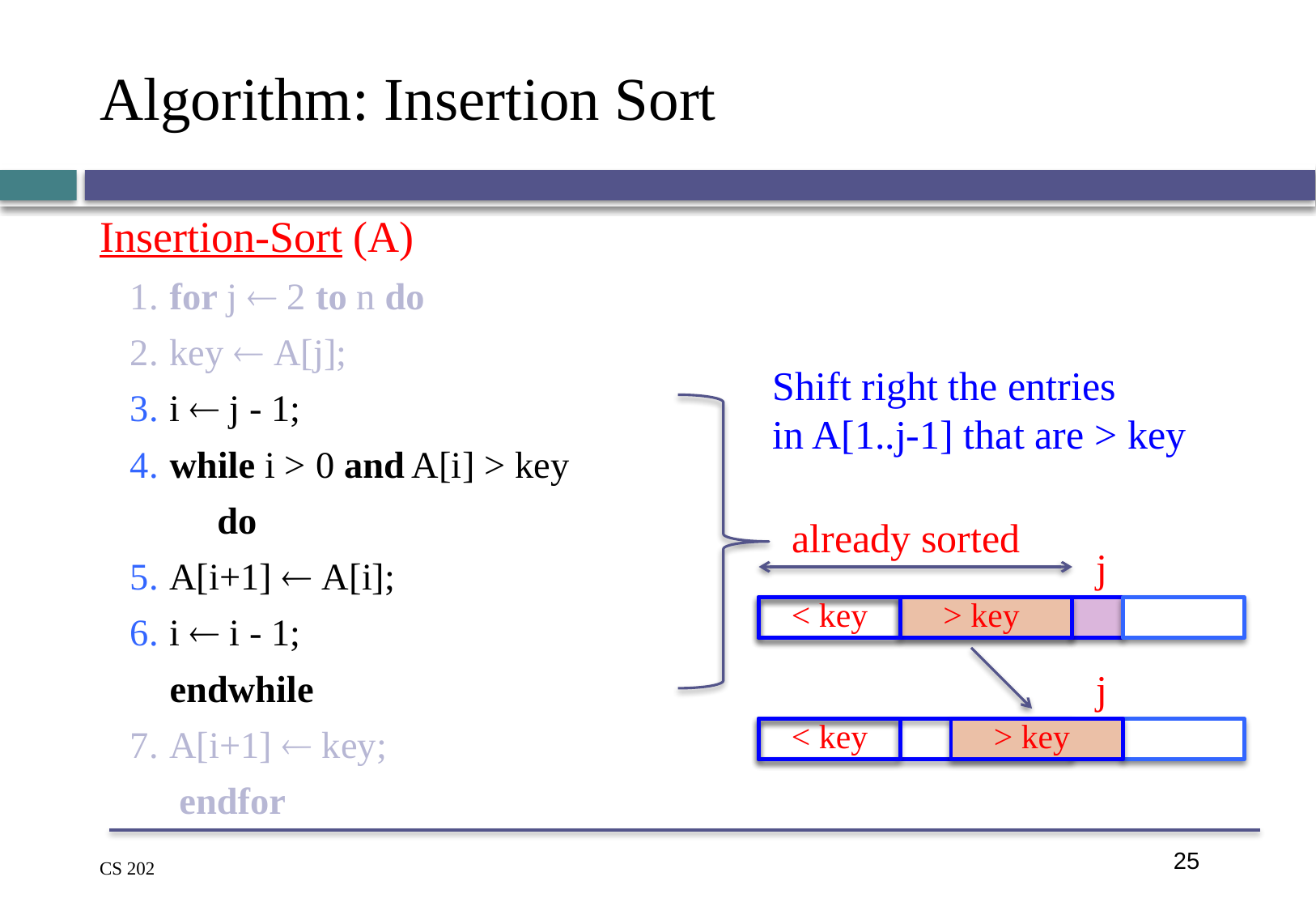

# Algorithm: Insertion Sort
Insertion-Sort (A)
1.	for j ← 2 to n do
2.		key ← A[j];
3.		i ← j - 1;
4.		while i > 0 and A[i] > key
	     do
5.			A[i+1] ← A[i];
6.			i ← i - 1;
		endwhile
7.		A[i+1] ← key;
	 endfor
Shift right the entries
in A[1..j-1] that are > key

already sorted
j
< key

> key

j
< key

> key